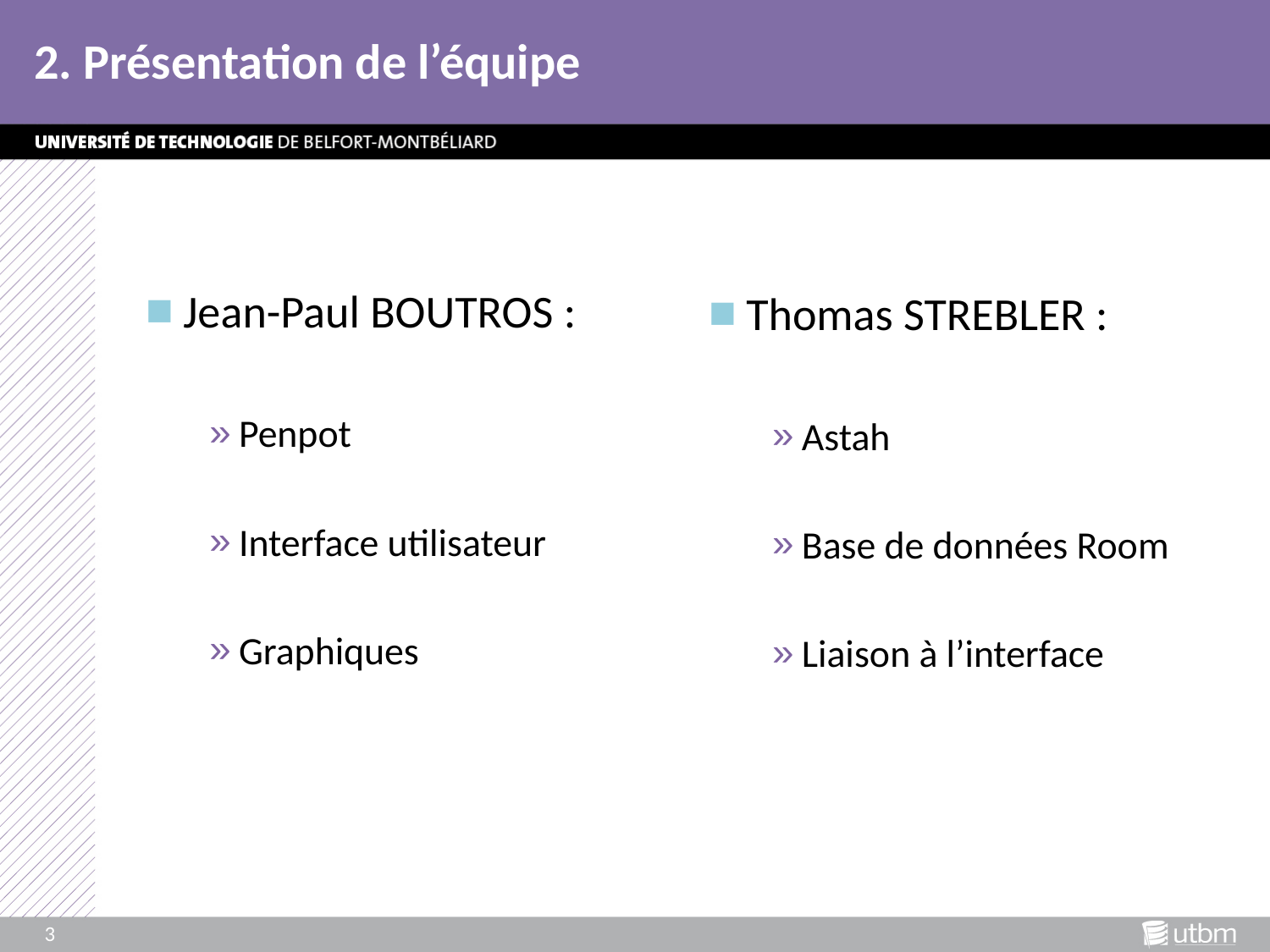

# 2. Présentation de l’équipe
Jean-Paul BOUTROS :

Penpot

Interface utilisateur

Graphiques
Thomas STREBLER :

Astah

Base de données Room

Liaison à l’interface
3